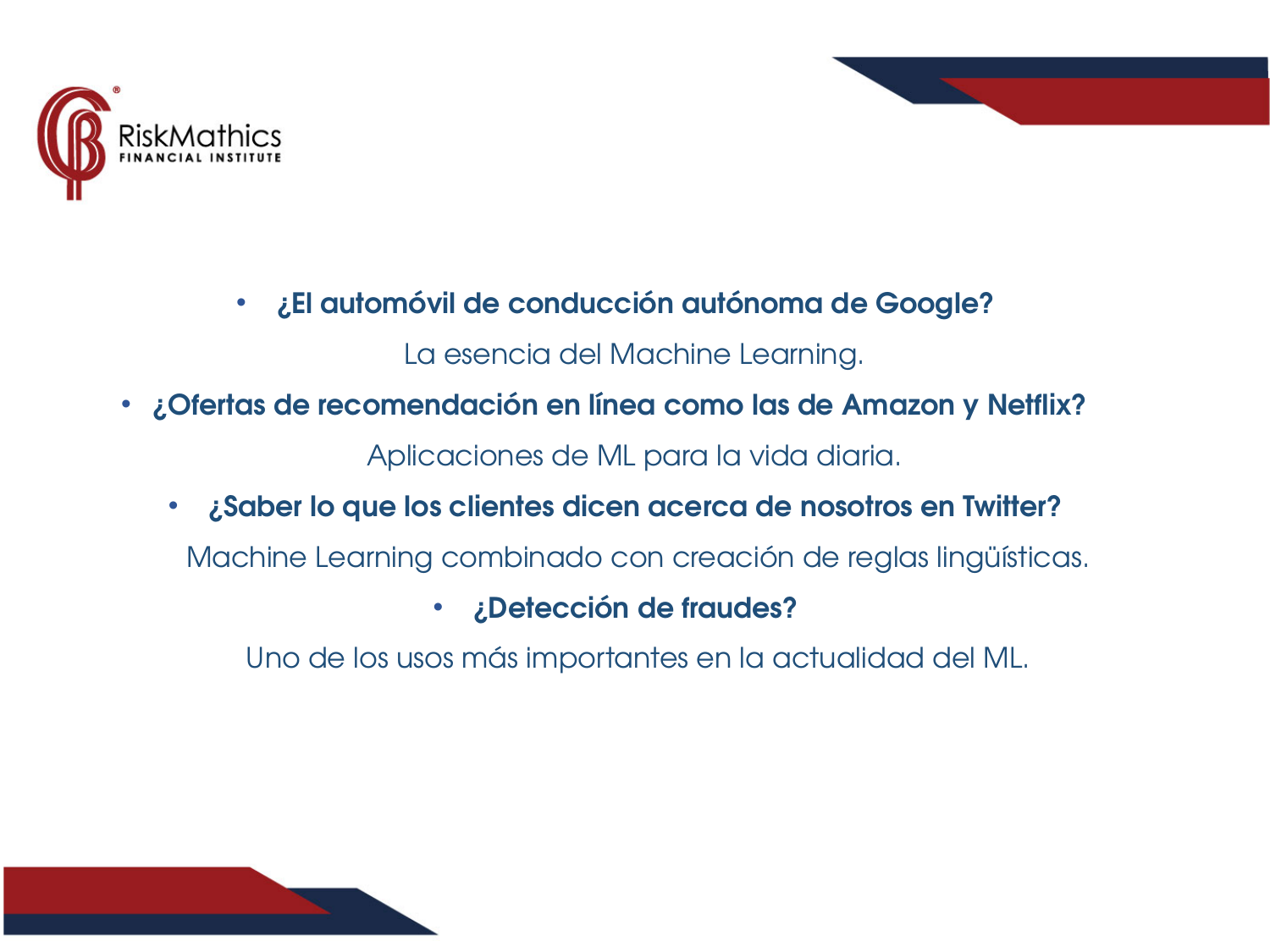

¿El automóvil de conducción autónoma de Google?
La esencia del Machine Learning.
¿Ofertas de recomendación en línea como las de Amazon y Netflix?      Aplicaciones de ML para la vida diaria.
¿Saber lo que los clientes dicen acerca de nosotros en Twitter?
 Machine Learning combinado con creación de reglas lingüísticas.
¿Detección de fraudes?
 Uno de los usos más importantes en la actualidad del ML.